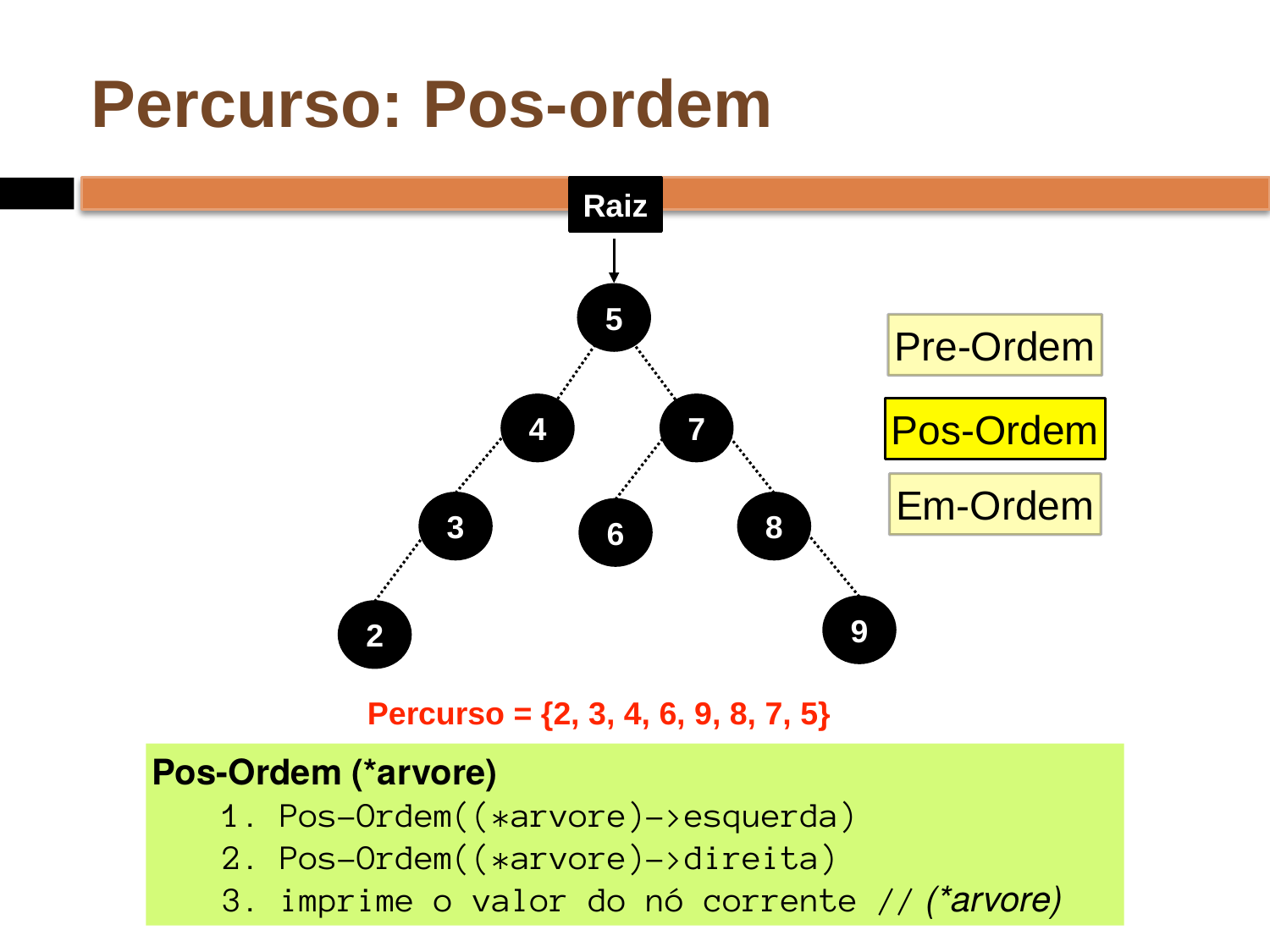

# Percurso: Pos-ordem
Raiz

5
Pre-Ordem

4
7
Pos-Ordem
Em-Ordem
3
8
6
9
2
Percurso = {2, 3, 4, 6, 9, 8, 7, 5}
Pos-Ordem (*arvore)
 Pos-Ordem((*arvore)->esquerda)
 Pos-Ordem((*arvore)->direita)
 imprime o valor do nó corrente // (*arvore)
102